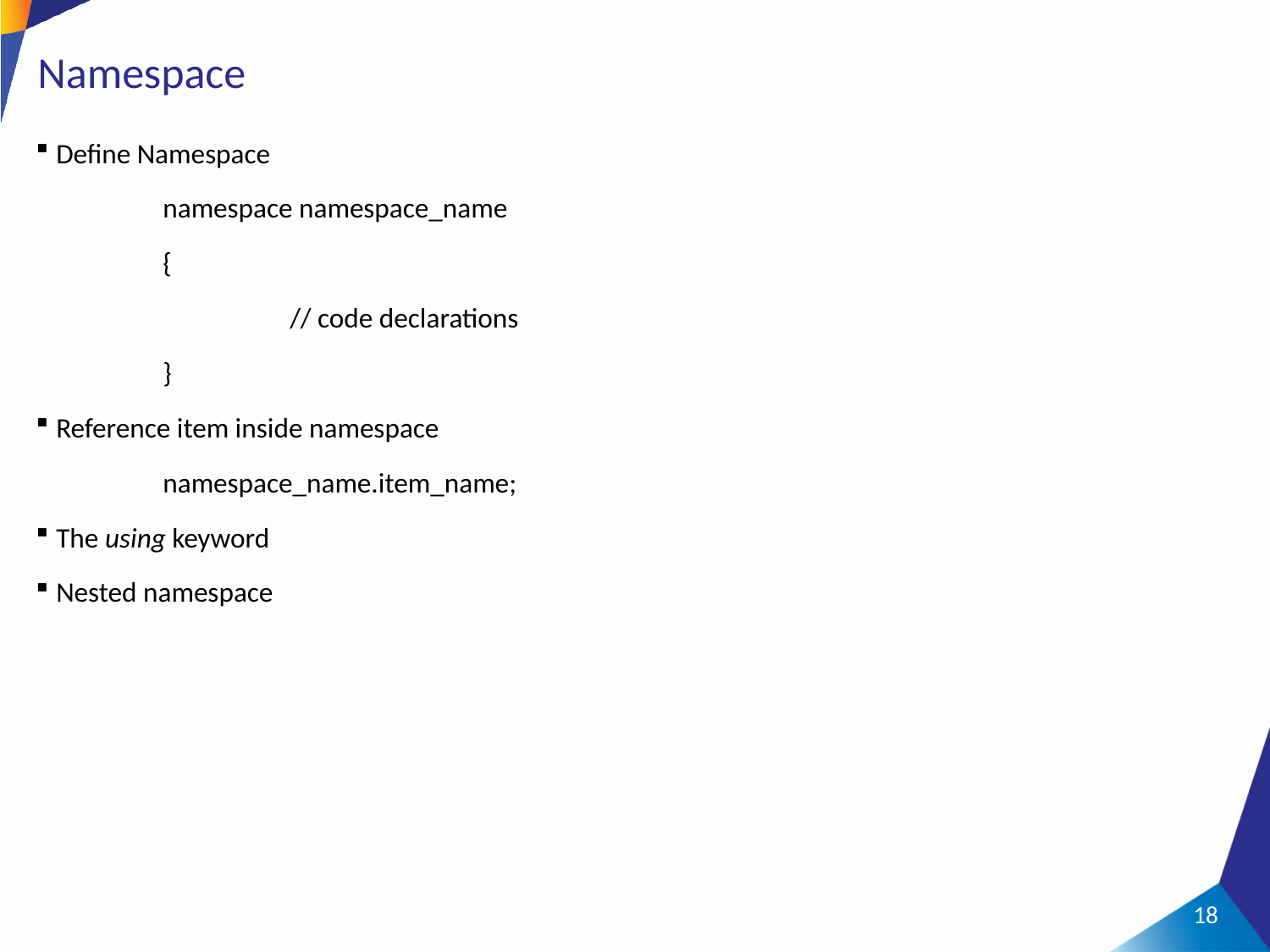

18
# Namespace
Define Namespace
	namespace namespace_name
	{
   		// code declarations
	}
Reference item inside namespace
	namespace_name.item_name;
The using keyword
Nested namespace